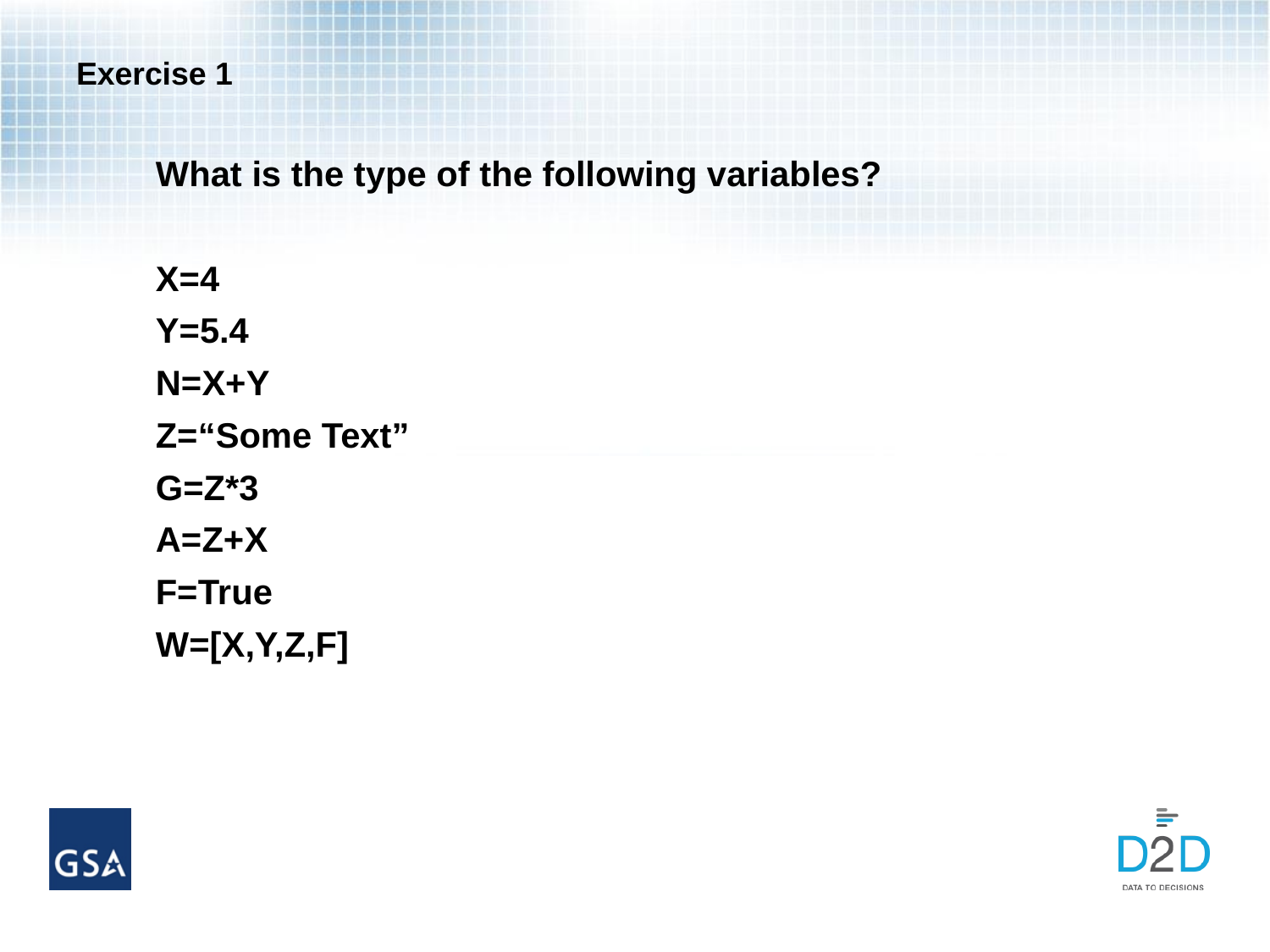

# Exercise 1
What is the type of the following variables?

X=4
Y=5.4
N=X+Y
Z=“Some Text”
G=Z*3
A=Z+X
F=True
W=[X,Y,Z,F]